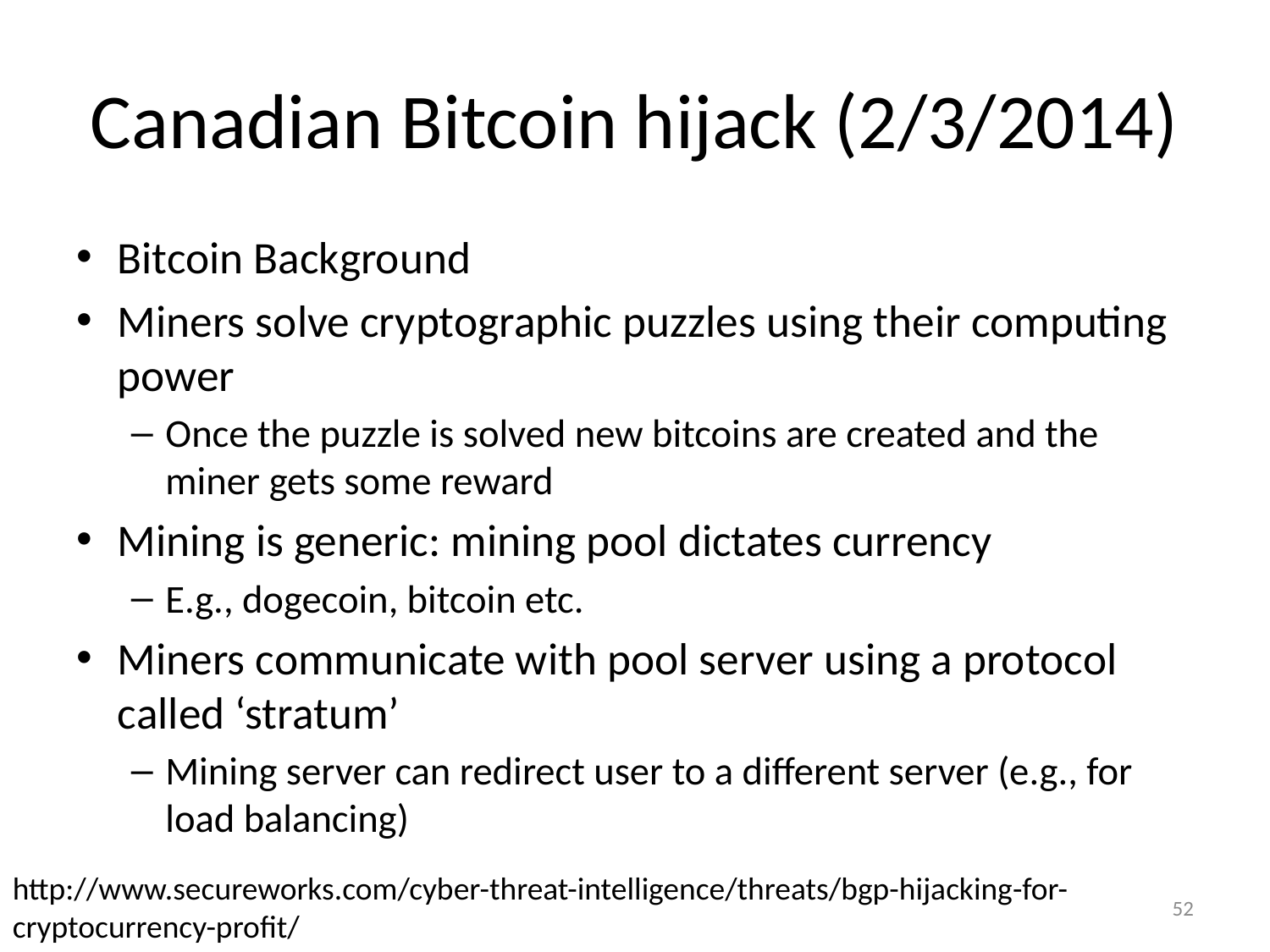

# Canadian Bitcoin hijack (2/3/2014)
Bitcoin Background
Miners solve cryptographic puzzles using their computing power
Once the puzzle is solved new bitcoins are created and the miner gets some reward
Mining is generic: mining pool dictates currency
E.g., dogecoin, bitcoin etc.
Miners communicate with pool server using a protocol called ‘stratum’
Mining server can redirect user to a different server (e.g., for load balancing)
http://www.secureworks.com/cyber-threat-intelligence/threats/bgp-hijacking-for-cryptocurrency-profit/
52